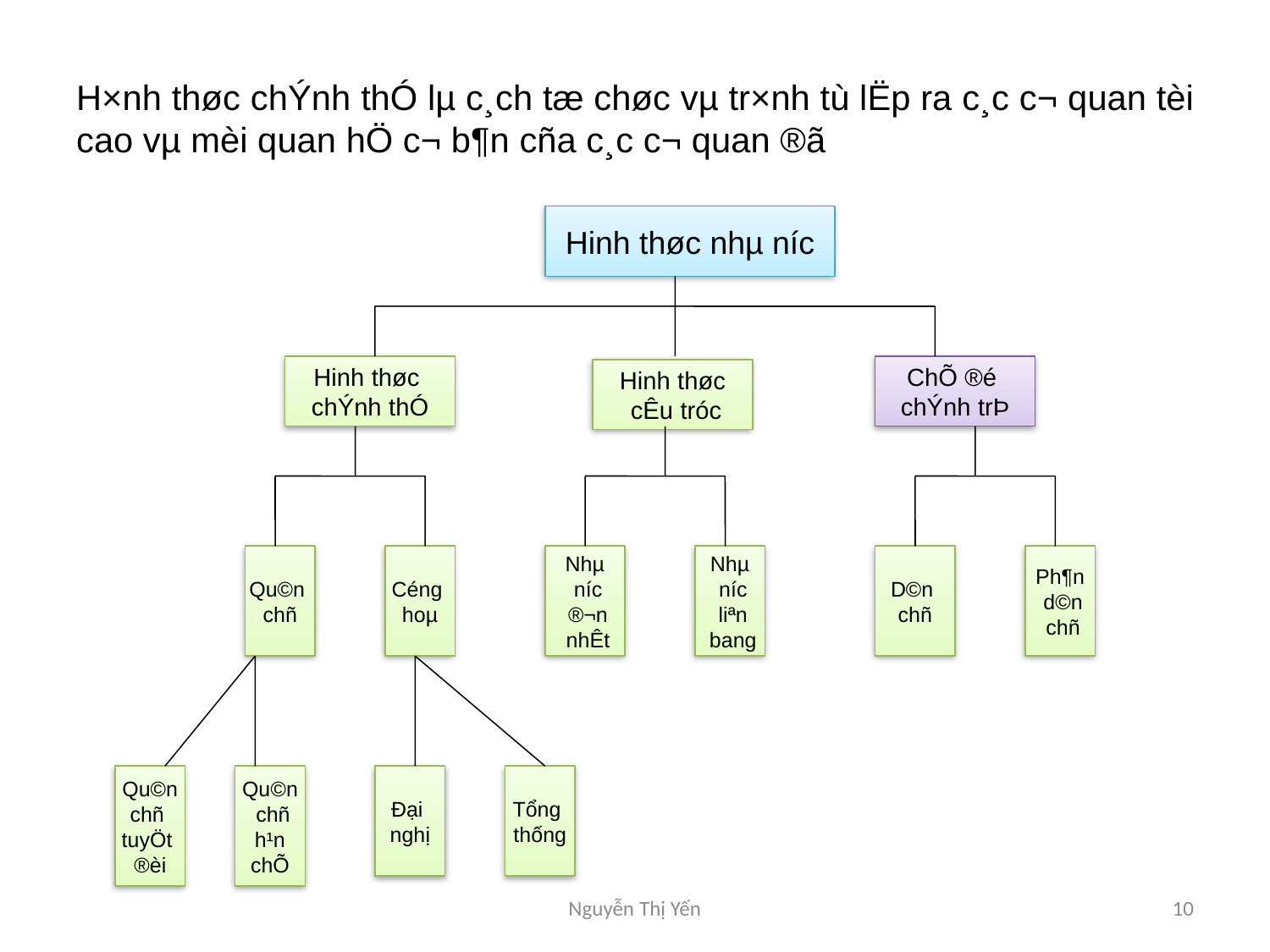

# H×nh thøc chÝnh thÓ lµ c¸ch tæ chøc vµ tr×nh tù lËp ra c¸c c¬ quan tèi cao vµ mèi quan hÖ c¬ b¶n cña c¸c c¬ quan ®ã
Hinh thøc nhµ n­íc

Hinh thøc
chÝnh thÓ
ChÕ ®é
chÝnh trÞ
Hinh thøc
 cÊu tróc

Qu©n
chñ
Céng
hoµ
Nhµ
 n­íc
 ®¬n
 nhÊt
Nhµ
 n­íc
 liªn
 bang
D©n
chñ
Ph¶n
 d©n
 chñ

Qu©n
chñ
tuyÖt
®èi
Qu©n
 chñ
 h¹n
chÕ
Đại
nghị
Tổng
thống
Nguyễn Thị Yến
10